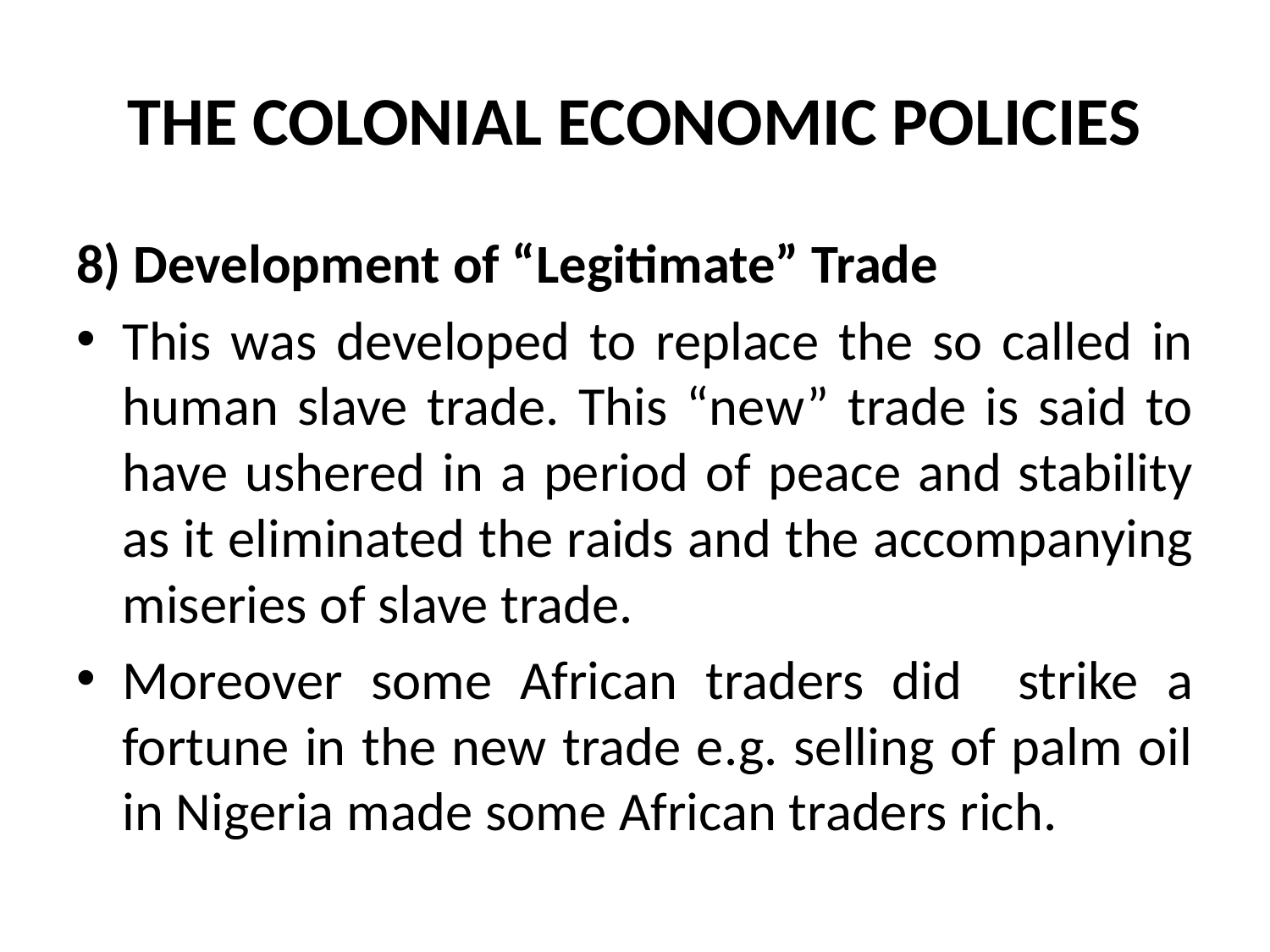

# THE COLONIAL ECONOMIC POLICIES
8) Development of “Legitimate” Trade
This was developed to replace the so called in human slave trade. This “new” trade is said to have ushered in a period of peace and stability as it eliminated the raids and the accompanying miseries of slave trade.
Moreover some African traders did  strike a fortune in the new trade e.g. selling of palm oil in Nigeria made some African traders rich.